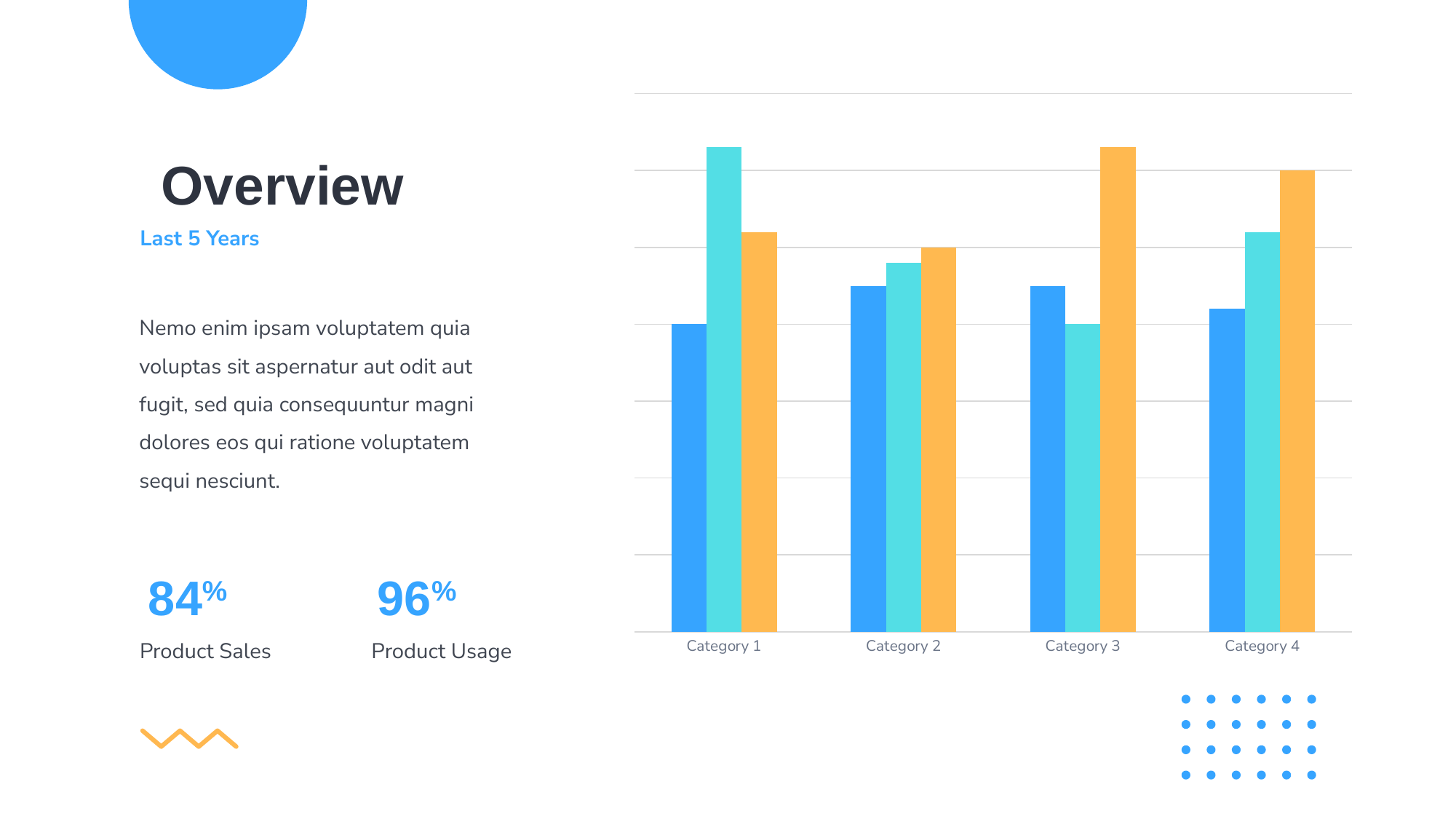

### Chart

| Category | Series 1 | Series 2 | Series 3 |
|---|---|---|---|
| Category 1 | 4.0 | 6.3 | 5.2 |
| Category 2 | 4.5 | 4.8 | 5.0 |
| Category 3 | 4.5 | 4.0 | 6.3 |
| Category 4 | 4.2 | 5.2 | 6.0 |
Overview
Last 5 Years
Nemo enim ipsam voluptatem quia voluptas sit aspernatur aut odit aut fugit, sed quia consequuntur magni dolores eos qui ratione voluptatem sequi nesciunt.
84%
96%
Product Sales
Product Usage